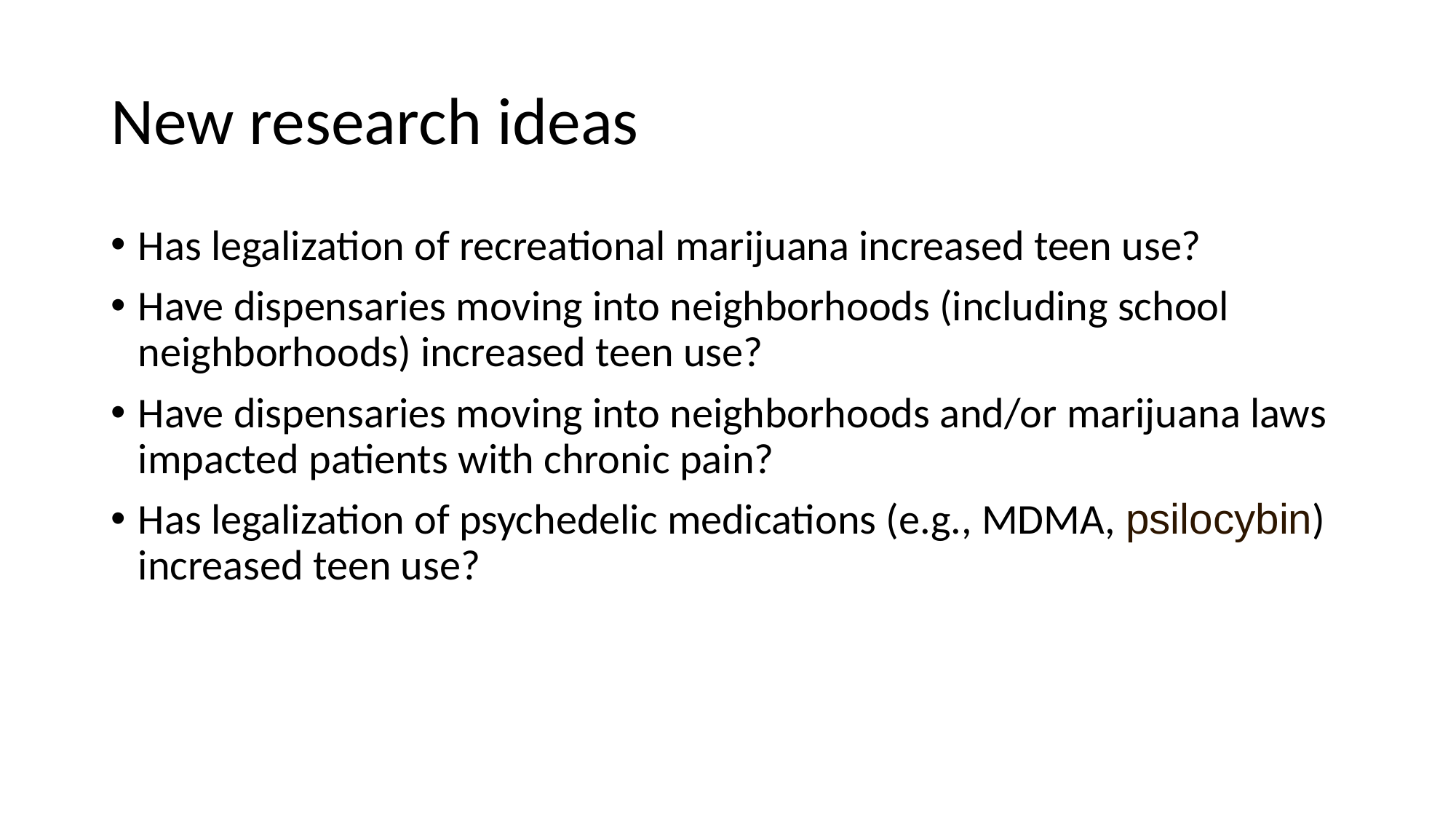

# New research ideas
Has legalization of recreational marijuana increased teen use?
Have dispensaries moving into neighborhoods (including school neighborhoods) increased teen use?
Have dispensaries moving into neighborhoods and/or marijuana laws impacted patients with chronic pain?
Has legalization of psychedelic medications (e.g., MDMA, psilocybin) increased teen use?